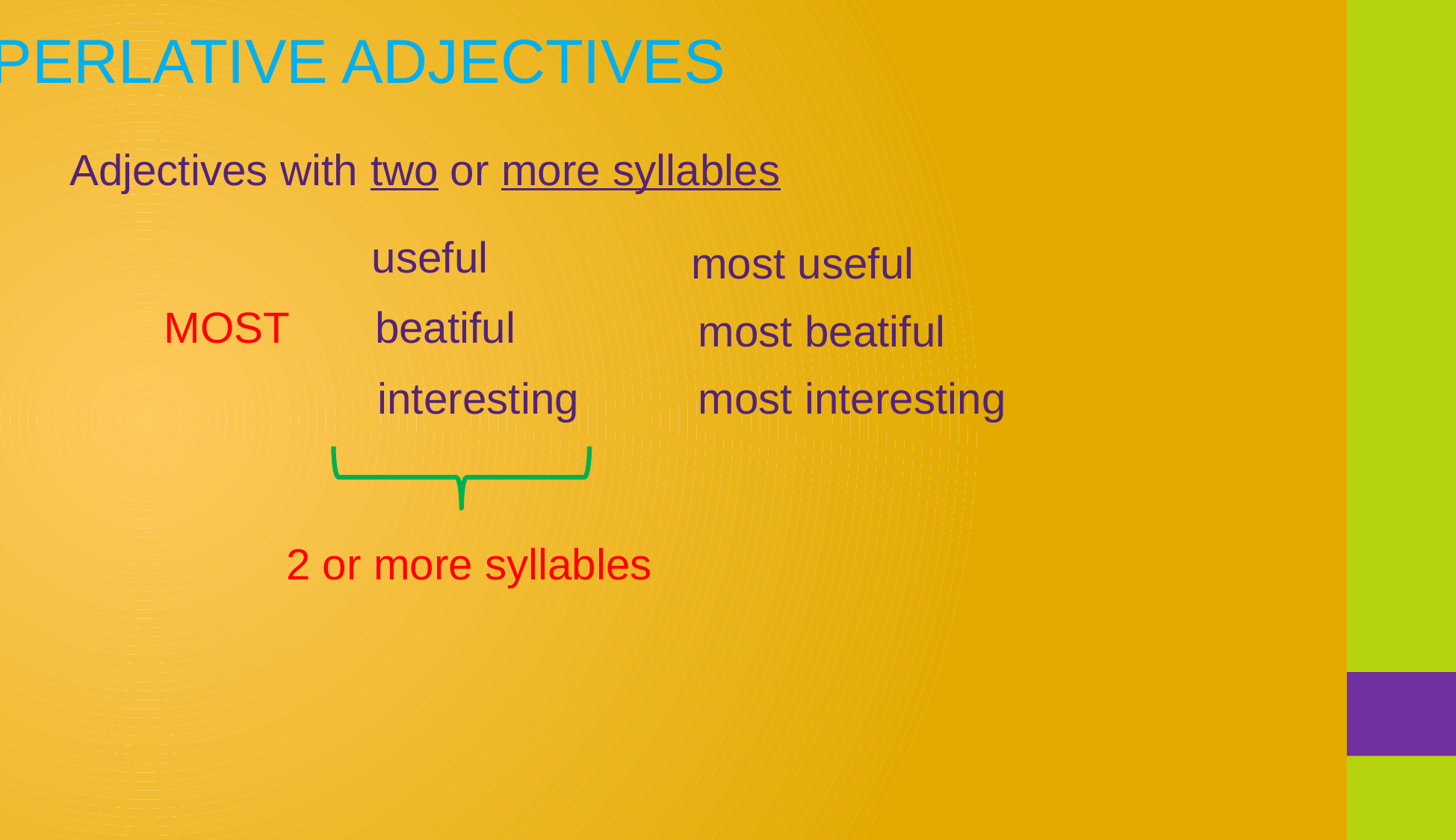

SUPERLATIVE ADJECTIVES
Adjectives with two or more syllables
useful
most useful
MOST
beatiful
most beatiful

interesting
most interesting
2 or more syllables